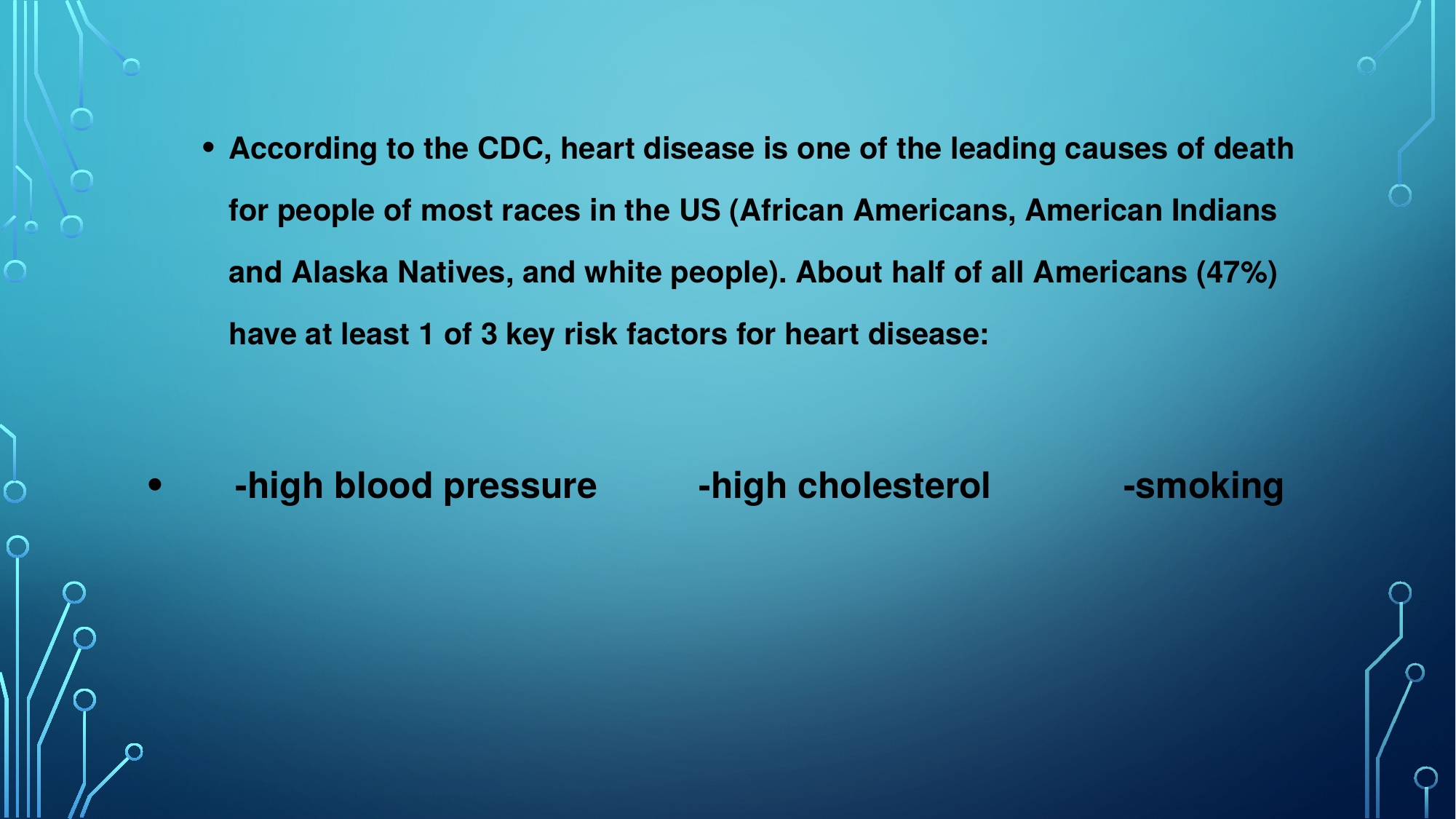

#
According to the CDC, heart disease is one of the leading causes of death for people of most races in the US (African Americans, American Indians and Alaska Natives, and white people). About half of all Americans (47%) have at least 1 of 3 key risk factors for heart disease:

      -high blood pressure          -high cholesterol             -smoking